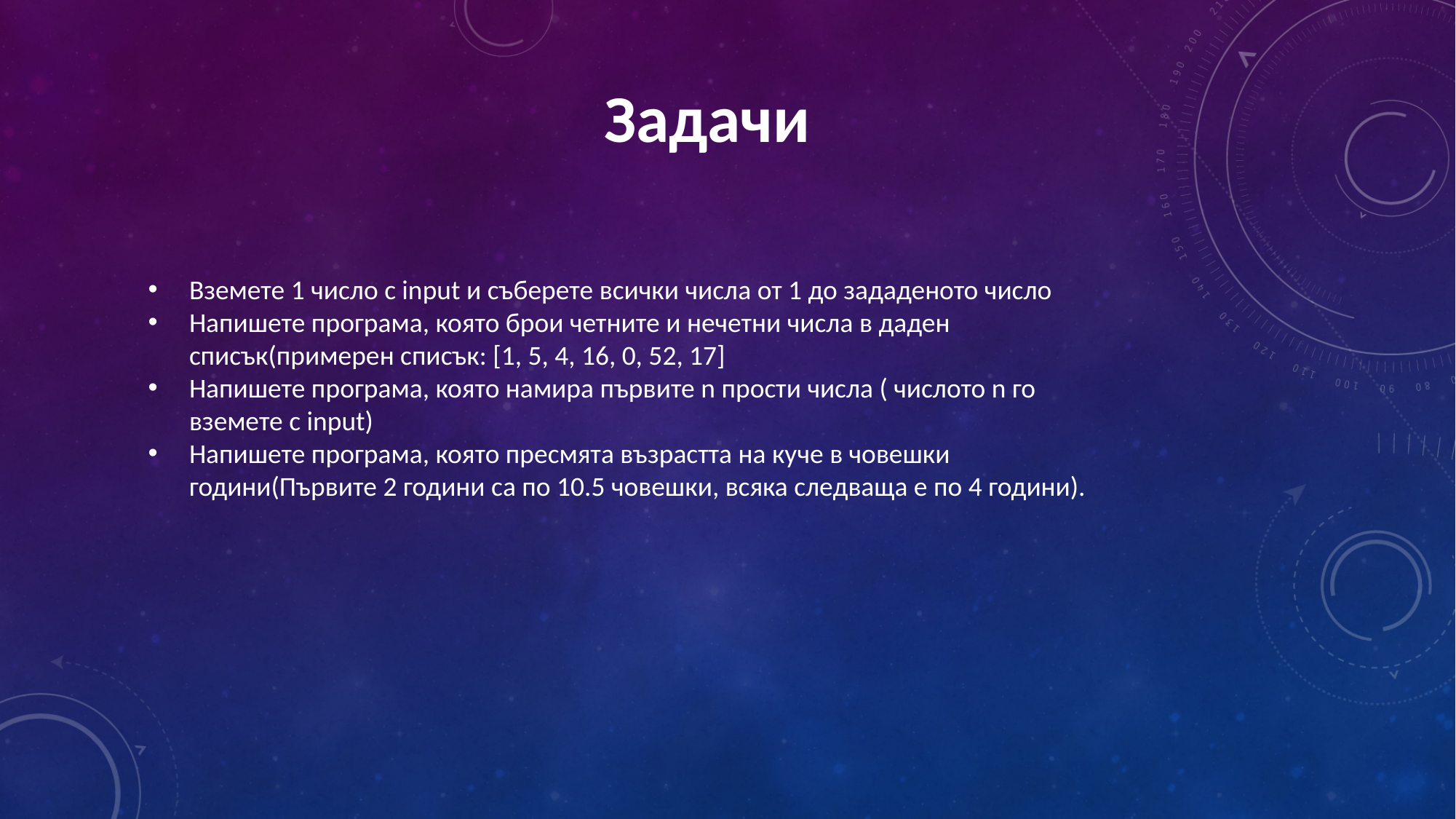

# Задачи
Вземете 1 число с input и съберете всички числа от 1 до зададеното число
Напишете програма, която брои четните и нечетни числа в даден списък(примерен списък: [1, 5, 4, 16, 0, 52, 17]
Напишете програма, която намира първите n прости числа ( числото n го вземете с input)
Напишете програма, която пресмята възрастта на куче в човешки години(Първите 2 години са по 10.5 човешки, всяка следваща е по 4 години).